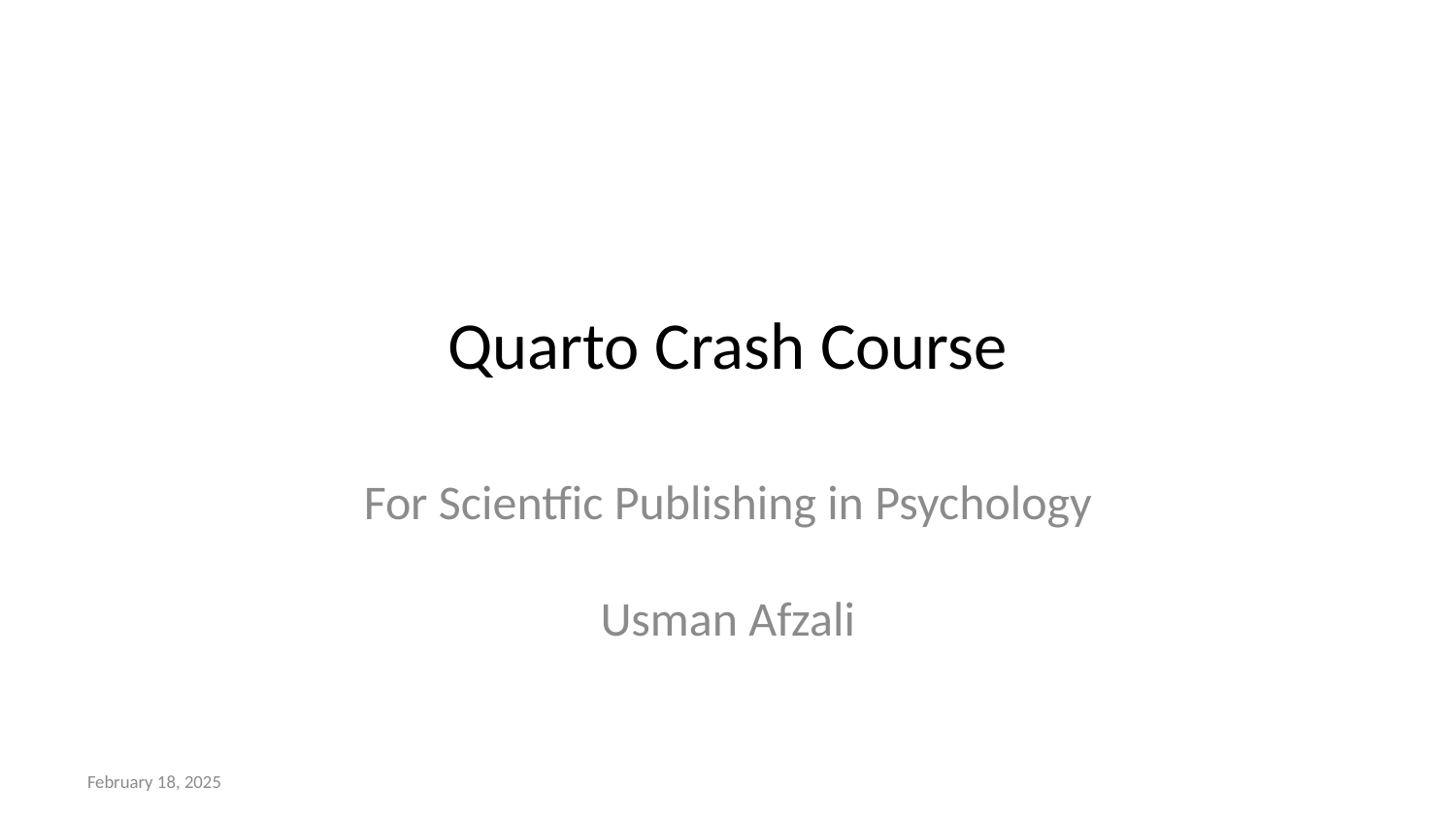

# Quarto Crash Course
For Scientfic Publishing in Psychology
Usman Afzali
February 18, 2025